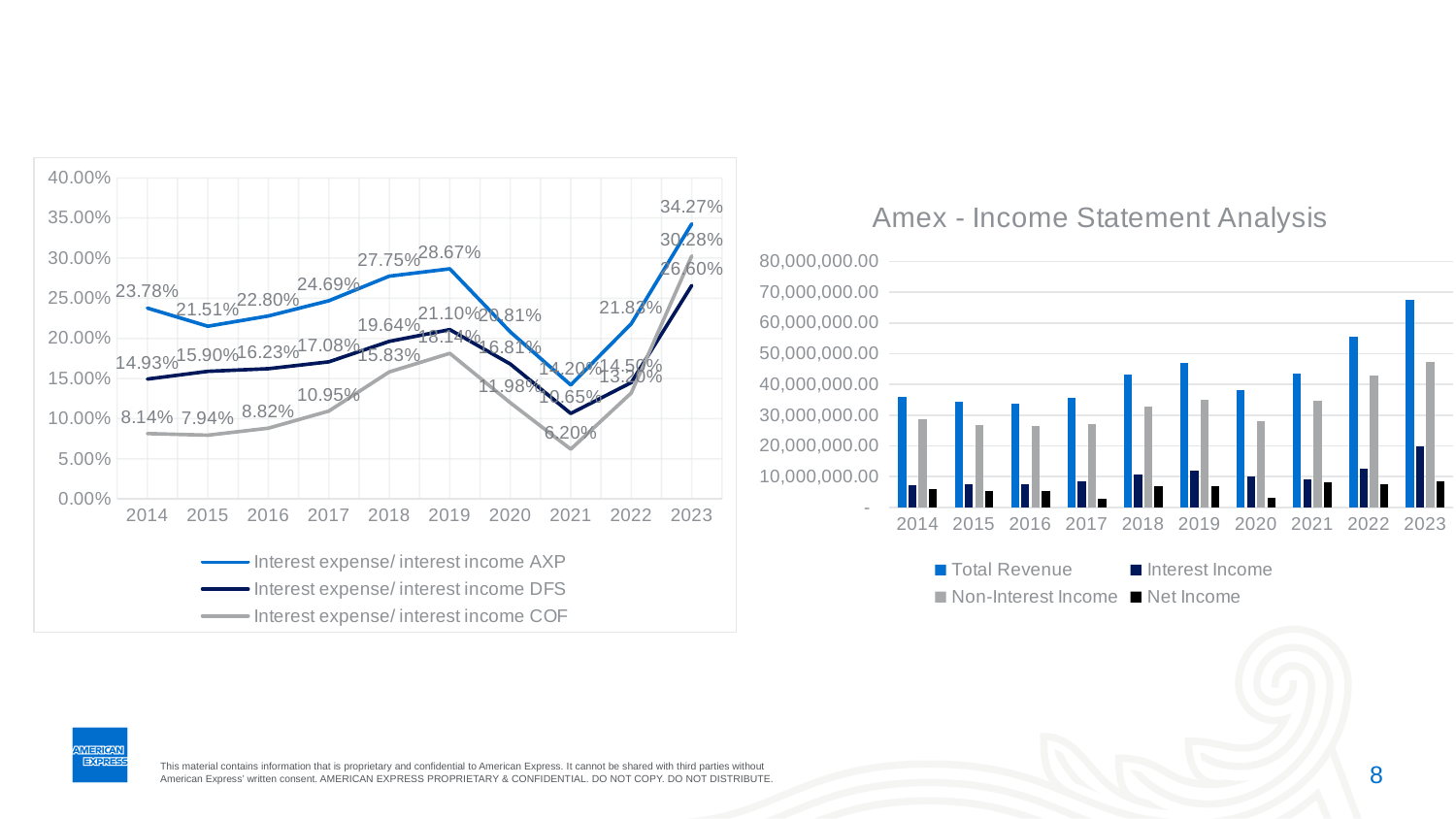

### Chart

| Category | Interest expense/ interest income AXP | Interest expense/ interest income DFS | Interest expense/ interest income COF |
|---|---|---|---|
| 2014 | 0.23777684914333472 | 0.14928909952606634 | 0.08140434087745528 |
| 2015 | 0.2151093439363817 | 0.1589679043423537 | 0.0794271469768806 |
| 2016 | 0.22795986622073577 | 0.16225626740947074 | 0.08815691756585557 |
| 2017 | 0.2469309014380919 | 0.17081260364842454 | 0.10950757275394497 |
| 2018 | 0.2774844427682444 | 0.1963646378408152 | 0.15826464527524287 |
| 2019 | 0.28666004634227077 | 0.21095639122821647 | 0.18142601620313542 |
| 2020 | 0.2080729941485669 | 0.16809373591707977 | 0.11984788537625321 |
| 2021 | 0.14203476143031107 | 0.10646887616186274 | 0.06201249563428926 |
| 2022 | 0.21828092905672303 | 0.14497823383084577 | 0.13199090821781861 |
| 2023 | 0.34274133013061103 | 0.26595685065844776 | 0.30275644999761553 |

### Chart: Amex - Income Statement Analysis

| Category | Total Revenue | Interest Income | Non-Interest Income | Net Income |
|---|---|---|---|---|
| 2014 | 35999000.0 | 7179000.0 | 28820000.0 | 5885000.0 |
| 2015 | 34441000.0 | 7545000.0 | 26896000.0 | 5163000.0 |
| 2016 | 33823000.0 | 7475000.0 | 26348000.0 | 5408000.0 |
| 2017 | 35583000.0 | 8553000.0 | 27030000.0 | 2736000.0 |
| 2018 | 43281000.0 | 10606000.0 | 32675000.0 | 6921000.0 |
| 2019 | 47020000.0 | 12084000.0 | 34936000.0 | 6759000.0 |
| 2020 | 38185000.0 | 10083000.0 | 28102000.0 | 3135000.0 |
| 2021 | 43663000.0 | 9033000.0 | 34630000.0 | 8060000.0 |
| 2022 | 55625000.0 | 12658000.0 | 42967000.0 | 7514000.0 |
| 2023 | 67364000.0 | 19983000.0 | 47381000.0 | 8374000.0 |
8